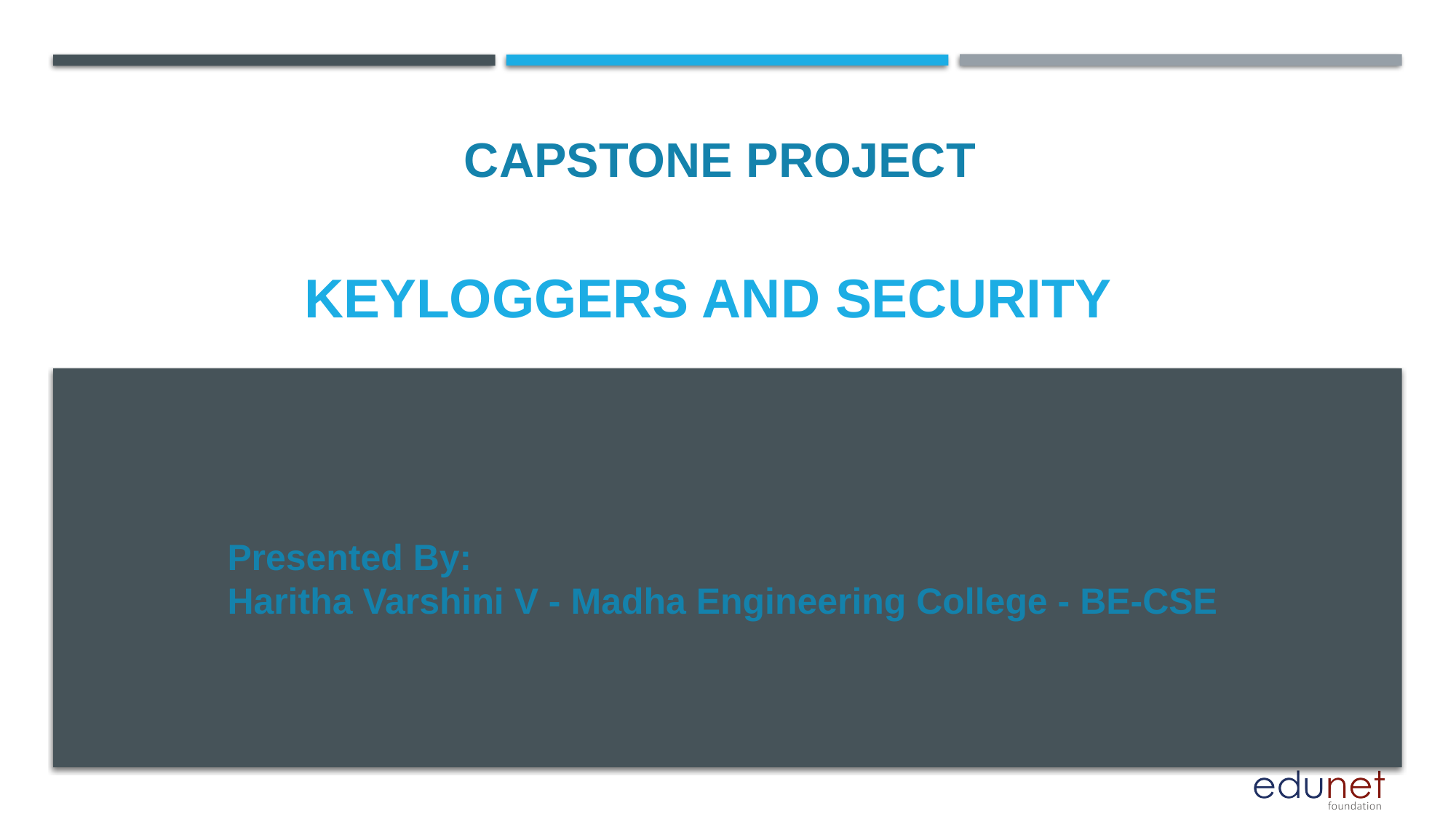

CAPSTONE PROJECT
# Keyloggers and security
Presented By:
Haritha Varshini V - Madha Engineering College - BE-CSE